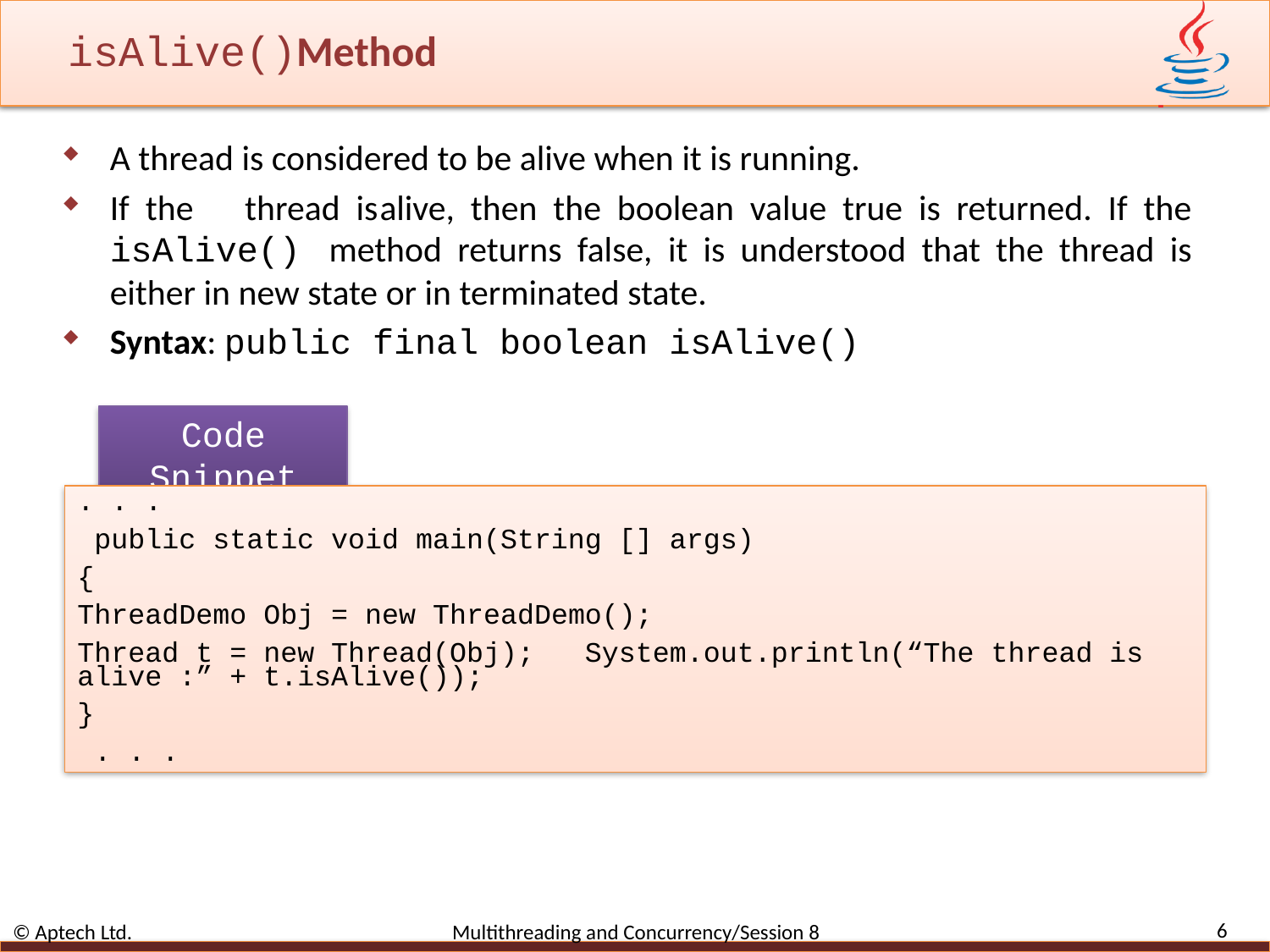

# isAlive()Method
A thread is considered to be alive when it is running.
If the	thread is	alive, then the boolean value true is returned. If the isAlive() method returns false, it is understood that the thread is either in new state or in terminated state.
Syntax: public final boolean isAlive()
Code Snippet
. . .
 public static void main(String [] args)
{
ThreadDemo Obj = new ThreadDemo();
Thread t = new Thread(Obj);   System.out.println(“The thread is alive :” + t.isAlive());
}
 . . .
6
© Aptech Ltd.                                                                  Multithreading and Concurrency/Session 8